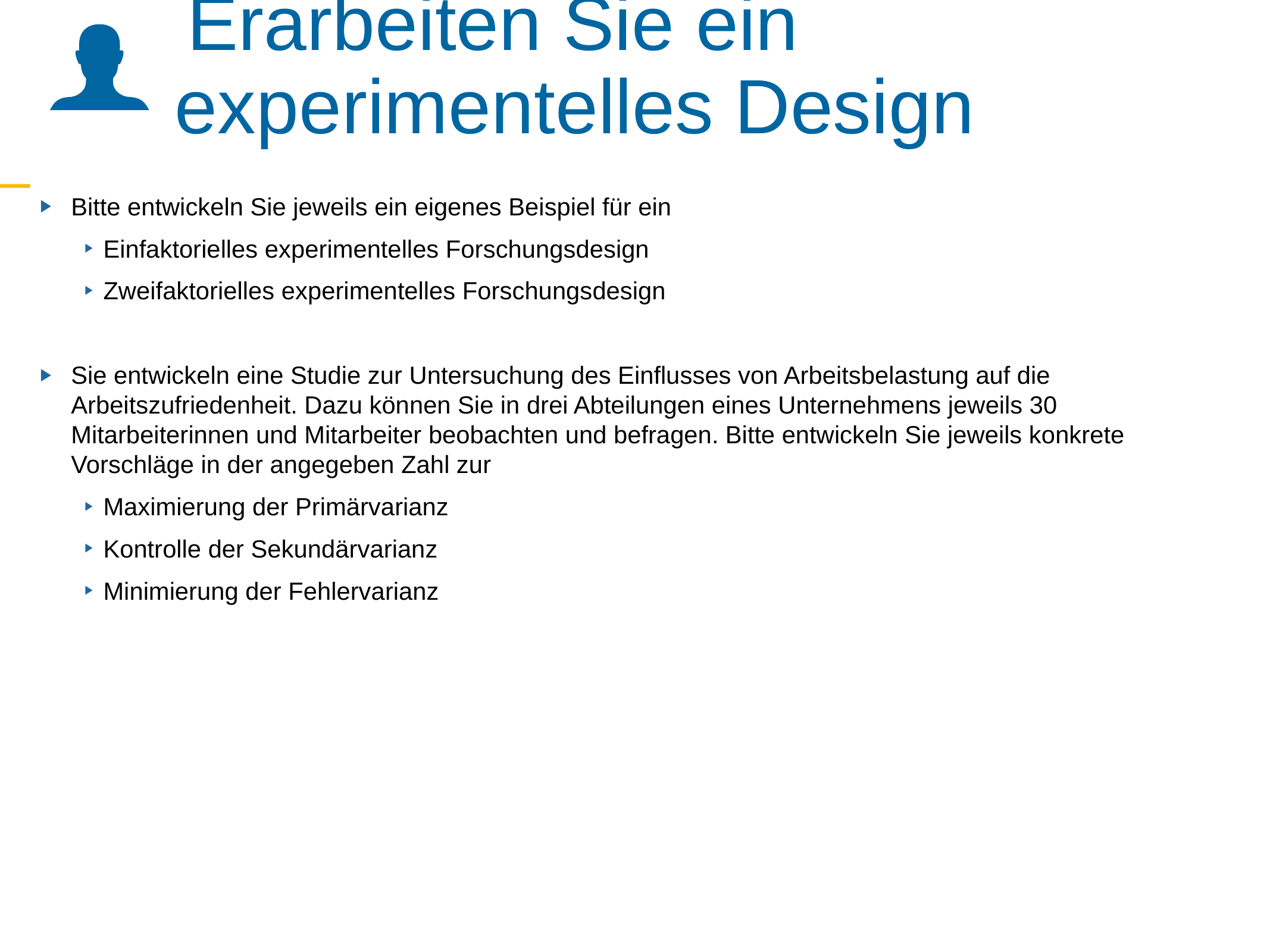

Erarbeiten Sie ein experimentelles Design
Bitte entwickeln Sie jeweils ein eigenes Beispiel für ein
Einfaktorielles experimentelles Forschungsdesign
Zweifaktorielles experimentelles Forschungsdesign

Sie entwickeln eine Studie zur Untersuchung des Einflusses von Arbeitsbelastung auf die Arbeitszufriedenheit. Dazu können Sie in drei Abteilungen eines Unternehmens jeweils 30 Mitarbeiterinnen und Mitarbeiter beobachten und befragen. Bitte entwickeln Sie jeweils konkrete Vorschläge in der angegeben Zahl zur
Maximierung der Primärvarianz
Kontrolle der Sekundärvarianz
Minimierung der Fehlervarianz
47